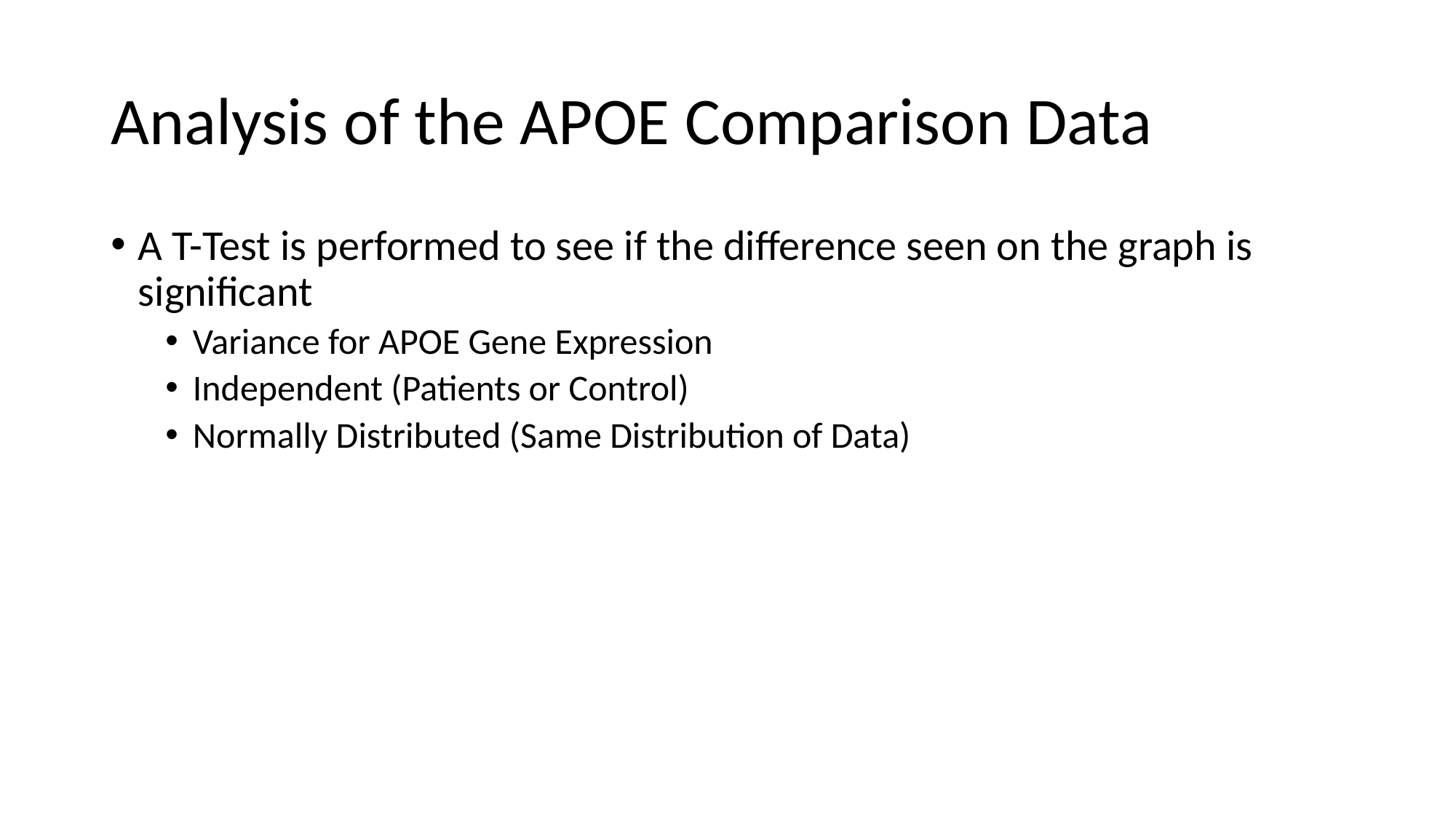

# Analysis of the APOE Comparison Data
A T-Test is performed to see if the difference seen on the graph is significant
Variance for APOE Gene Expression
Independent (Patients or Control)
Normally Distributed (Same Distribution of Data)